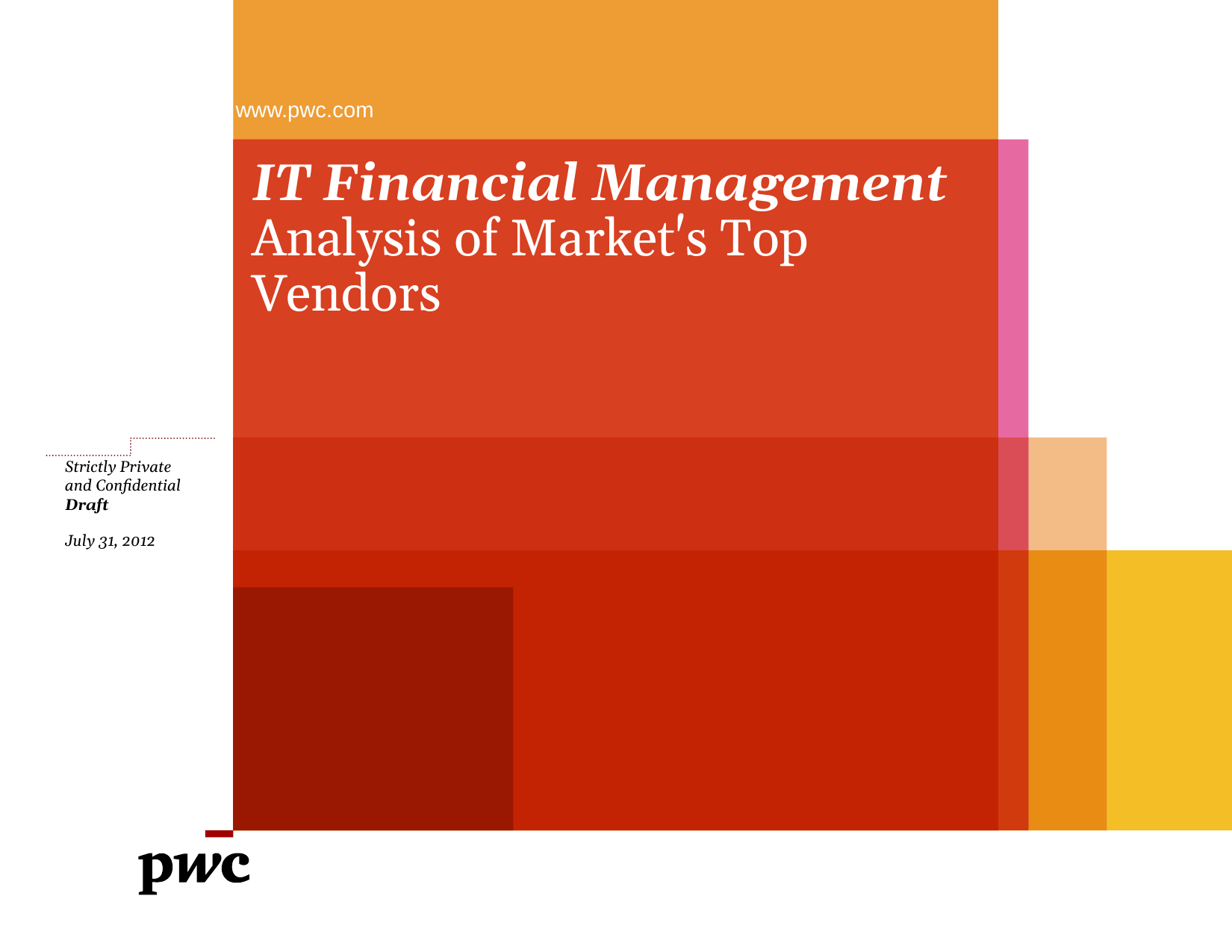

www.pwc.com
# IT Financial Management
Analysis of Market's Top Vendors
Strictly Private and Confidential
Draft
July 31, 2012